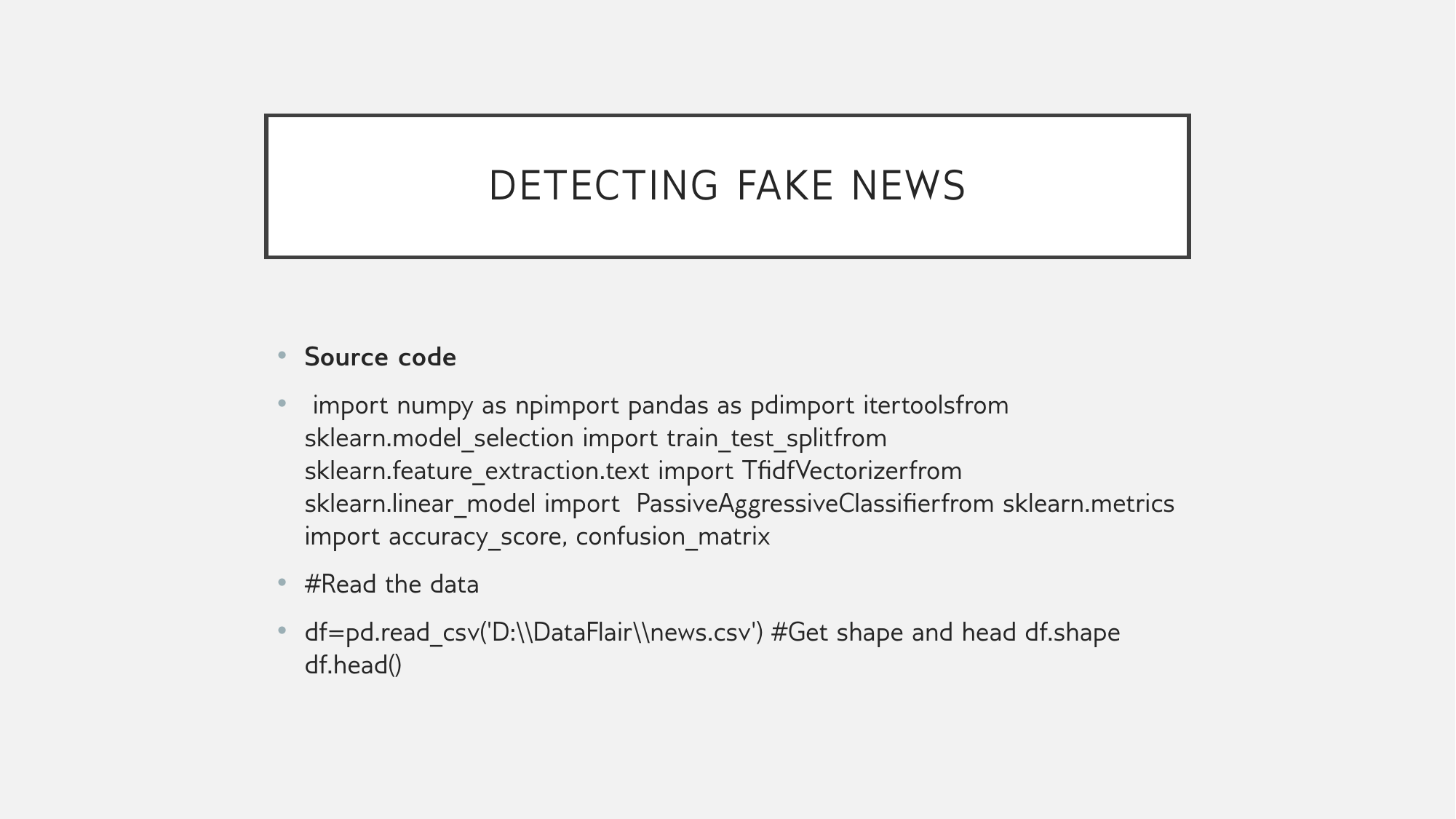

# Detecting fake news
Source code
 import numpy as npimport pandas as pdimport itertoolsfrom     sklearn.model_selection import train_test_splitfrom sklearn.feature_extraction.text import TfidfVectorizerfrom sklearn.linear_model import  PassiveAggressiveClassifierfrom sklearn.metrics import accuracy_score, confusion_matrix
#Read the data
df=pd.read_csv('D:\\DataFlair\\news.csv') #Get shape and head df.shape df.head()